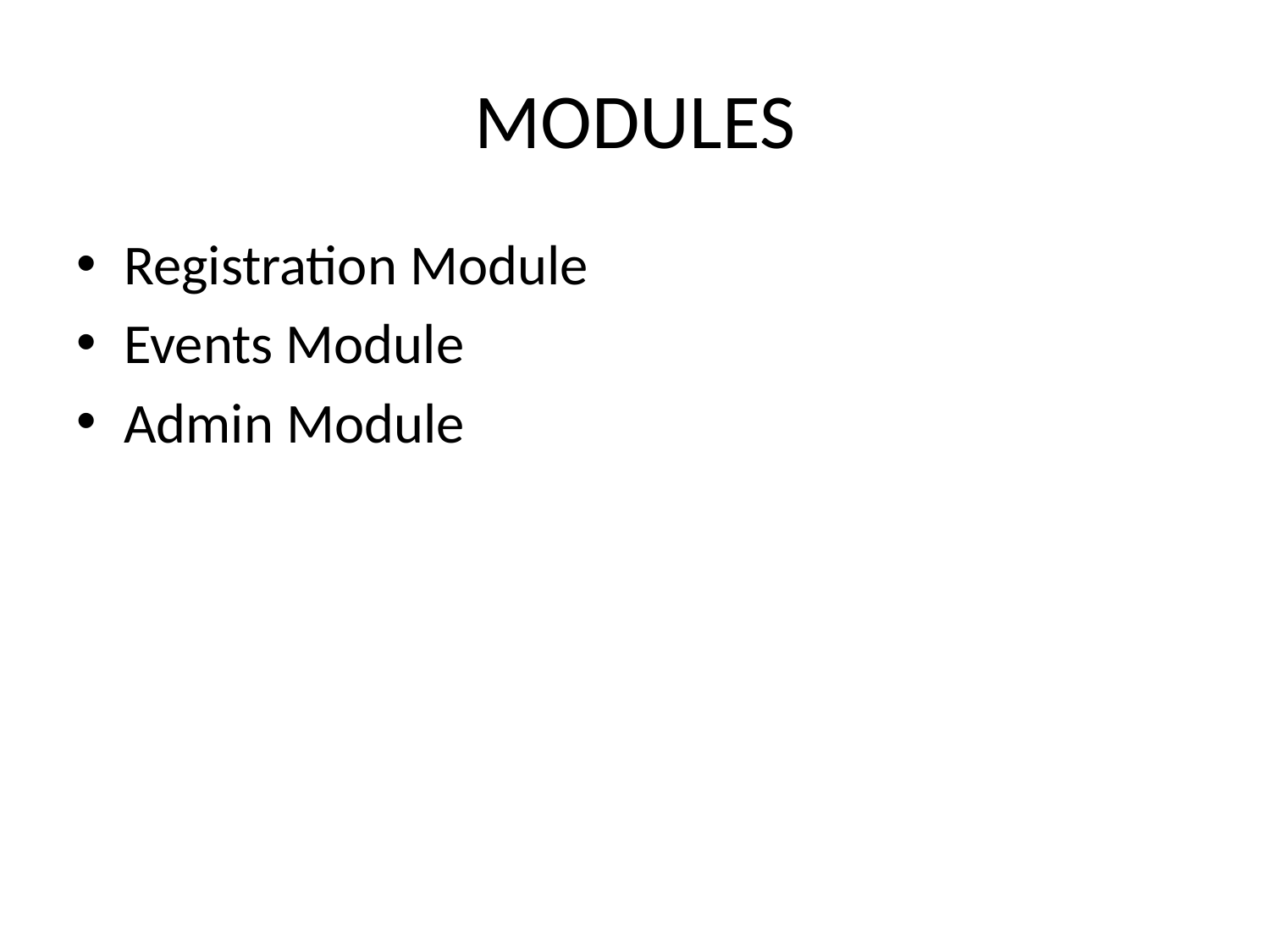

# MODULES
Registration Module
Events Module
Admin Module